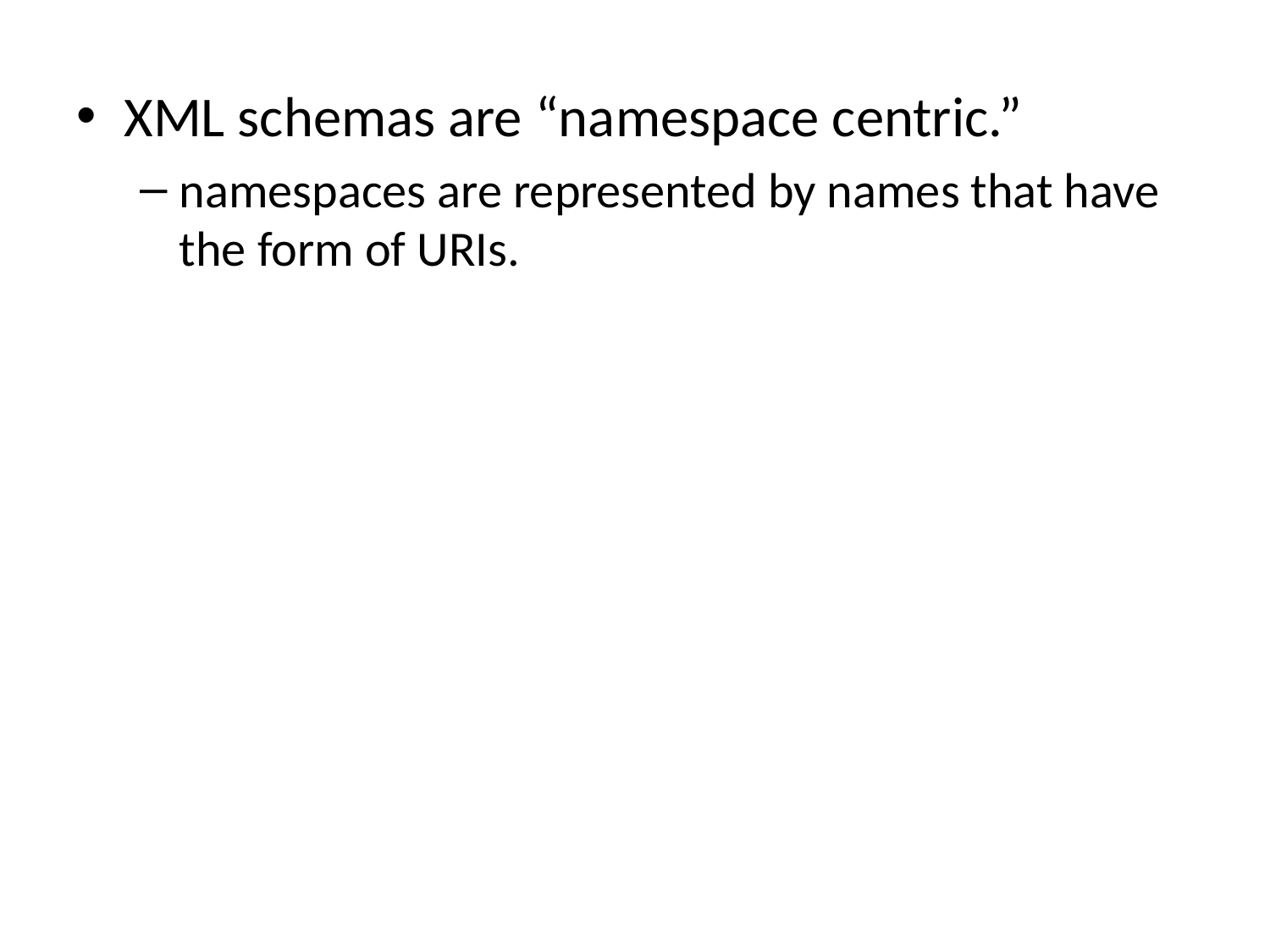

XML schemas are “namespace centric.”
namespaces are represented by names that have the form of URIs.